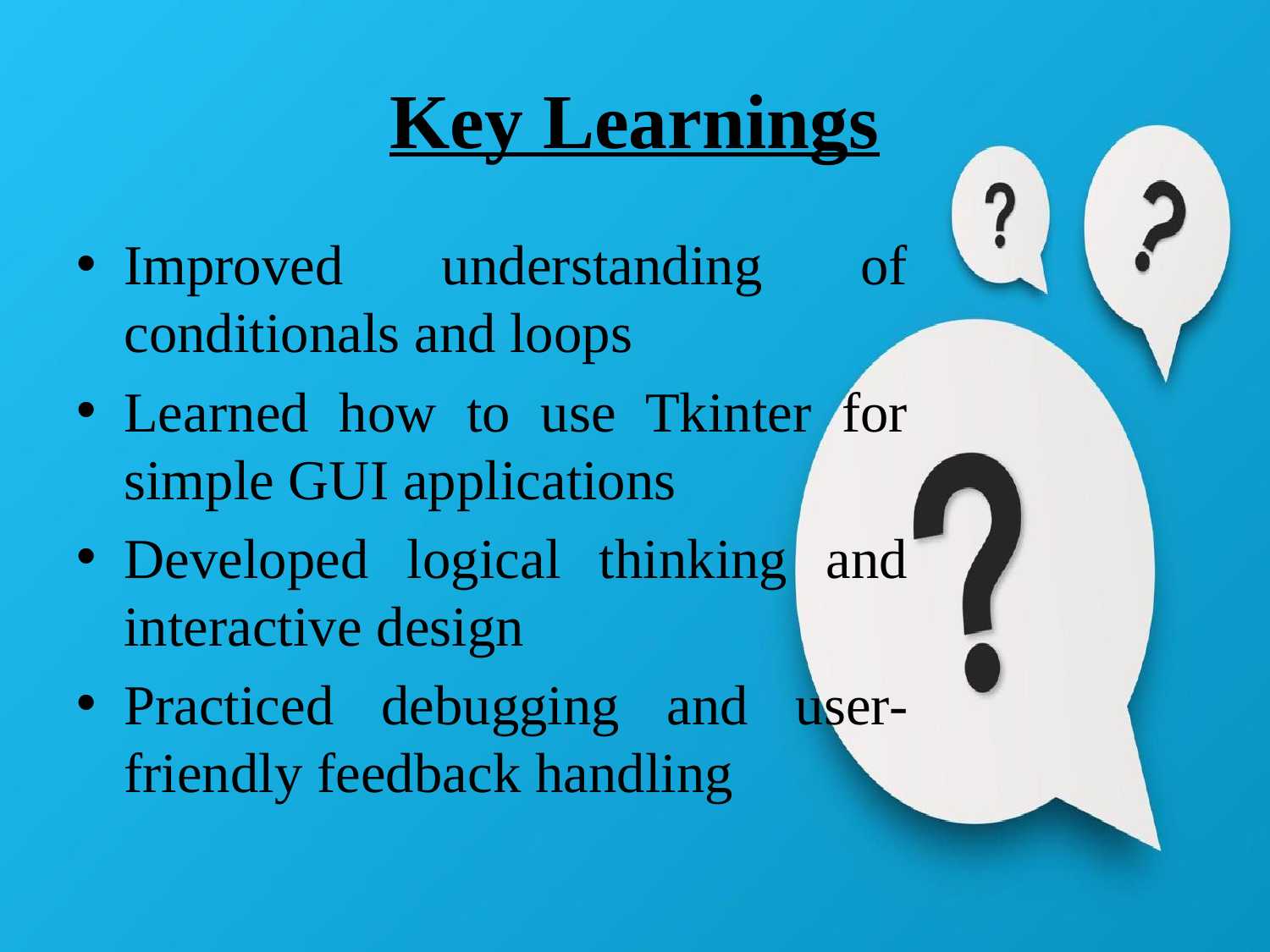

# Key Learnings
Improved understanding of conditionals and loops
Learned how to use Tkinter for simple GUI applications
Developed logical thinking and interactive design
Practiced debugging and user-friendly feedback handling